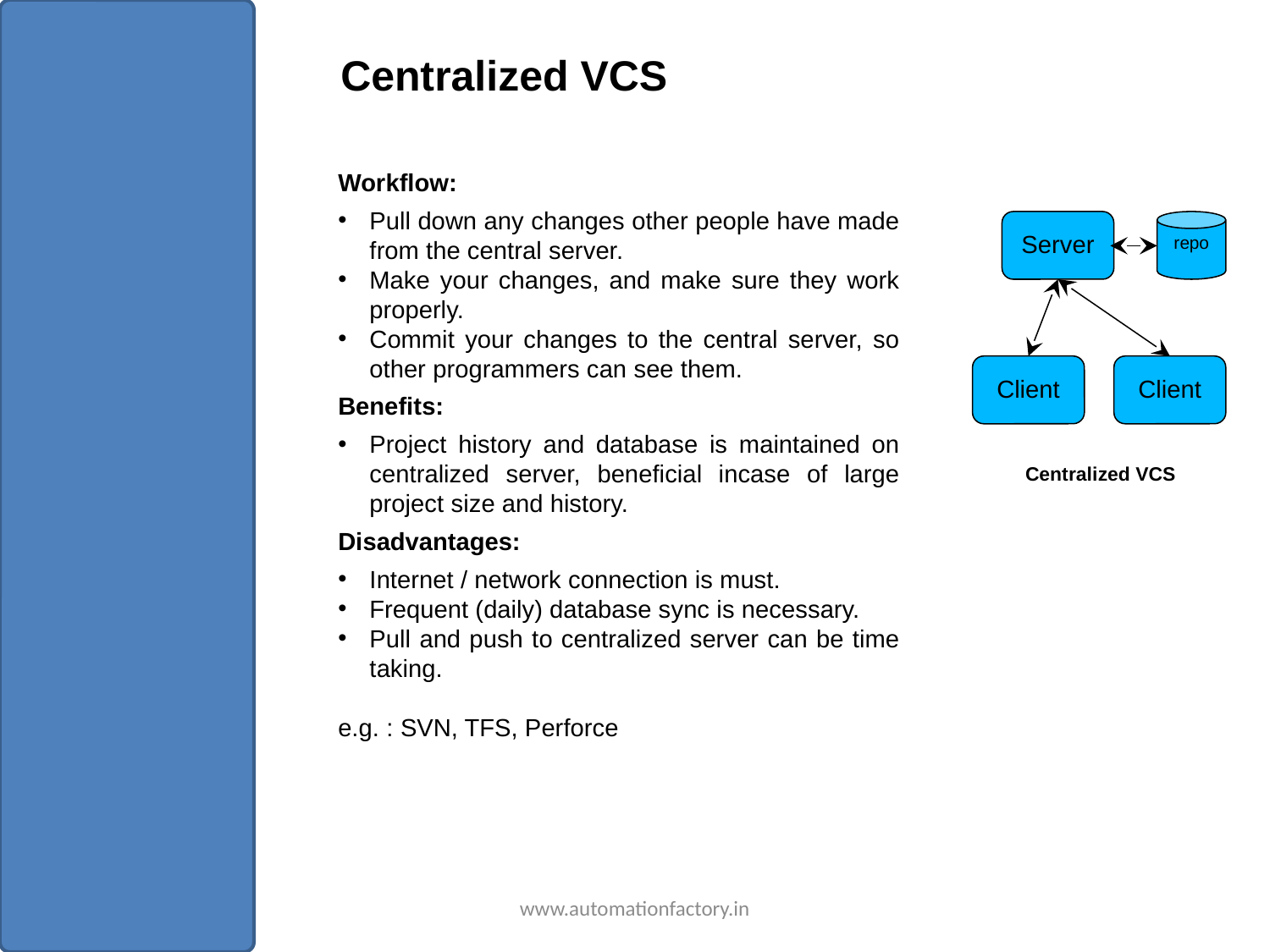

Centralized VCS
Workflow:
Pull down any changes other people have made from the central server.
Make your changes, and make sure they work properly.
Commit your changes to the central server, so other programmers can see them.
Benefits:
Project history and database is maintained on centralized server, beneficial incase of large project size and history.
Disadvantages:
Internet / network connection is must.
Frequent (daily) database sync is necessary.
Pull and push to centralized server can be time taking.

e.g. : SVN, TFS, Perforce

Server
repo
Client
Client
Centralized VCS
www.automationfactory.in